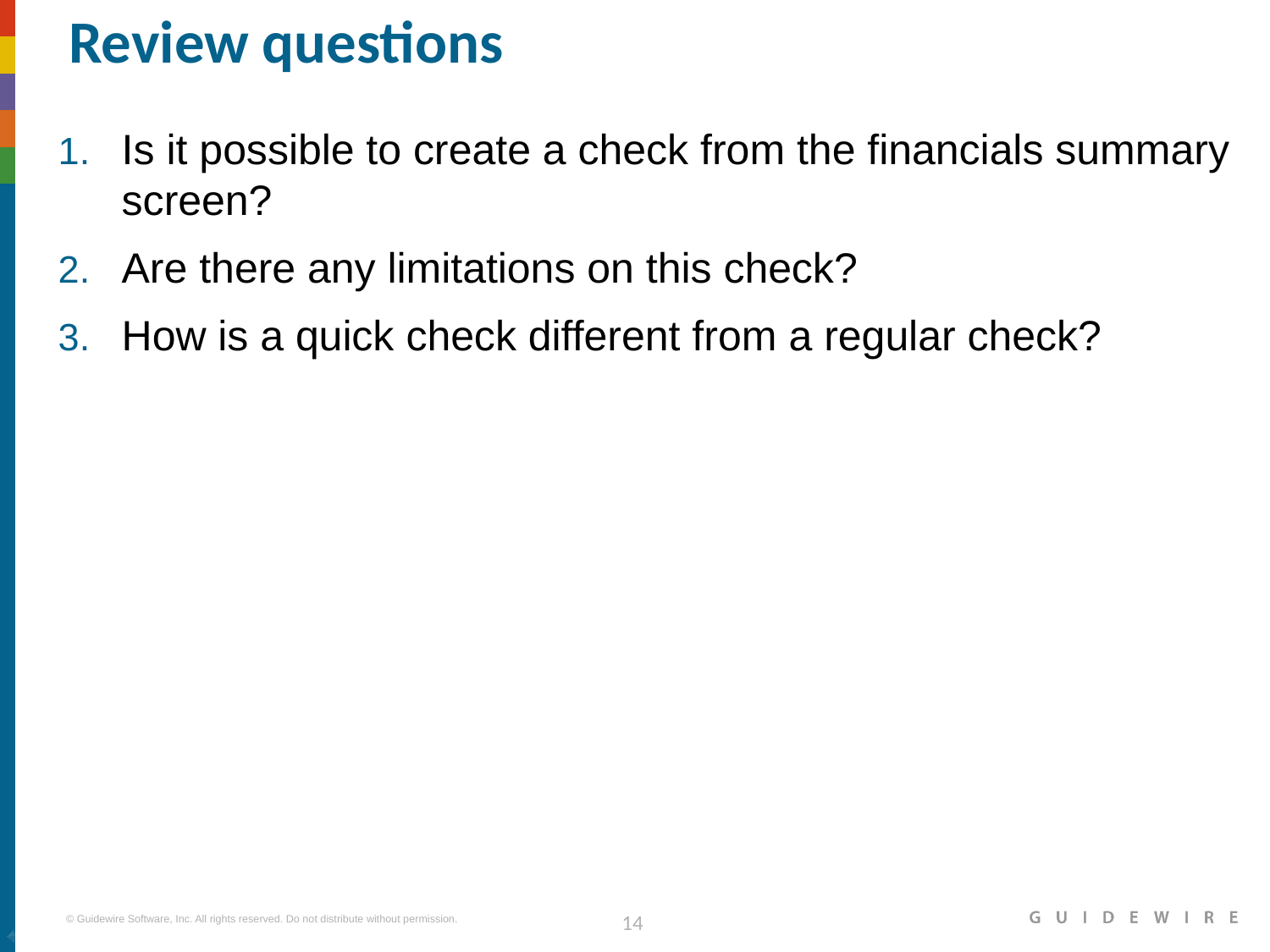

# Review questions
Is it possible to create a check from the financials summary screen?
Are there any limitations on this check?
How is a quick check different from a regular check?